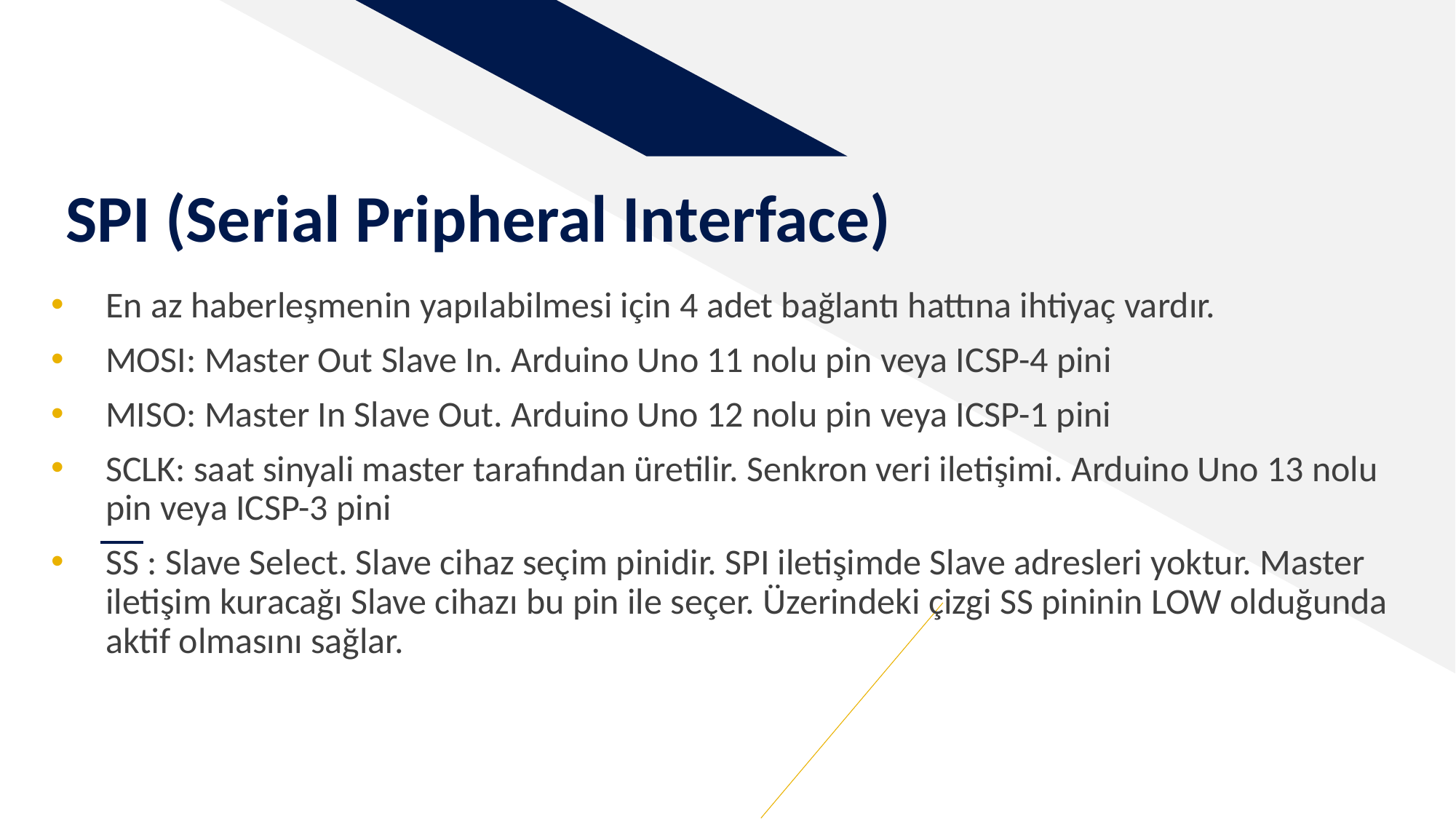

# SPI (Serial Pripheral Interface)
En az haberleşmenin yapılabilmesi için 4 adet bağlantı hattına ihtiyaç vardır.
MOSI: Master Out Slave In. Arduino Uno 11 nolu pin veya ICSP-4 pini
MISO: Master In Slave Out. Arduino Uno 12 nolu pin veya ICSP-1 pini
SCLK: saat sinyali master tarafından üretilir. Senkron veri iletişimi. Arduino Uno 13 nolu pin veya ICSP-3 pini
SS : Slave Select. Slave cihaz seçim pinidir. SPI iletişimde Slave adresleri yoktur. Master iletişim kuracağı Slave cihazı bu pin ile seçer. Üzerindeki çizgi SS pininin LOW olduğunda aktif olmasını sağlar.